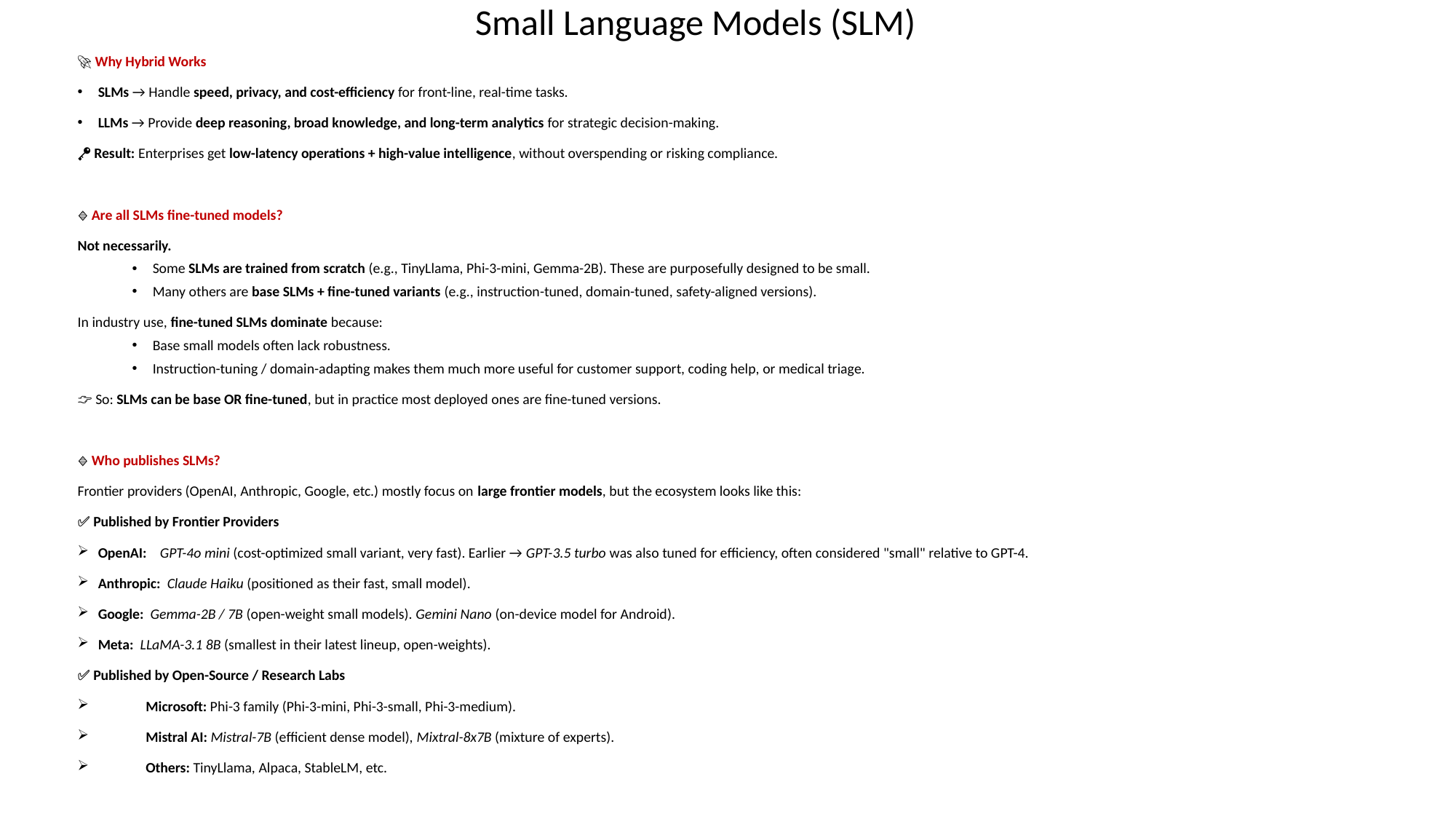

# Small Language Models (SLM)
🚀 Why Hybrid Works
SLMs → Handle speed, privacy, and cost-efficiency for front-line, real-time tasks.
LLMs → Provide deep reasoning, broad knowledge, and long-term analytics for strategic decision-making.
🔑 Result: Enterprises get low-latency operations + high-value intelligence, without overspending or risking compliance.

🔹 Are all SLMs fine-tuned models?
Not necessarily.
Some SLMs are trained from scratch (e.g., TinyLlama, Phi-3-mini, Gemma-2B). These are purposefully designed to be small.
Many others are base SLMs + fine-tuned variants (e.g., instruction-tuned, domain-tuned, safety-aligned versions).
In industry use, fine-tuned SLMs dominate because:
Base small models often lack robustness.
Instruction-tuning / domain-adapting makes them much more useful for customer support, coding help, or medical triage.
👉 So: SLMs can be base OR fine-tuned, but in practice most deployed ones are fine-tuned versions.

🔹 Who publishes SLMs?
Frontier providers (OpenAI, Anthropic, Google, etc.) mostly focus on large frontier models, but the ecosystem looks like this:
✅ Published by Frontier Providers
OpenAI:    GPT-4o mini (cost-optimized small variant, very fast). Earlier → GPT-3.5 turbo was also tuned for efficiency, often considered "small" relative to GPT-4.
Anthropic:  Claude Haiku (positioned as their fast, small model).
Google:  Gemma-2B / 7B (open-weight small models). Gemini Nano (on-device model for Android).
Meta:  LLaMA-3.1 8B (smallest in their latest lineup, open-weights).
✅ Published by Open-Source / Research Labs
Microsoft: Phi-3 family (Phi-3-mini, Phi-3-small, Phi-3-medium).
Mistral AI: Mistral-7B (efficient dense model), Mixtral-8x7B (mixture of experts).
Others: TinyLlama, Alpaca, StableLM, etc.